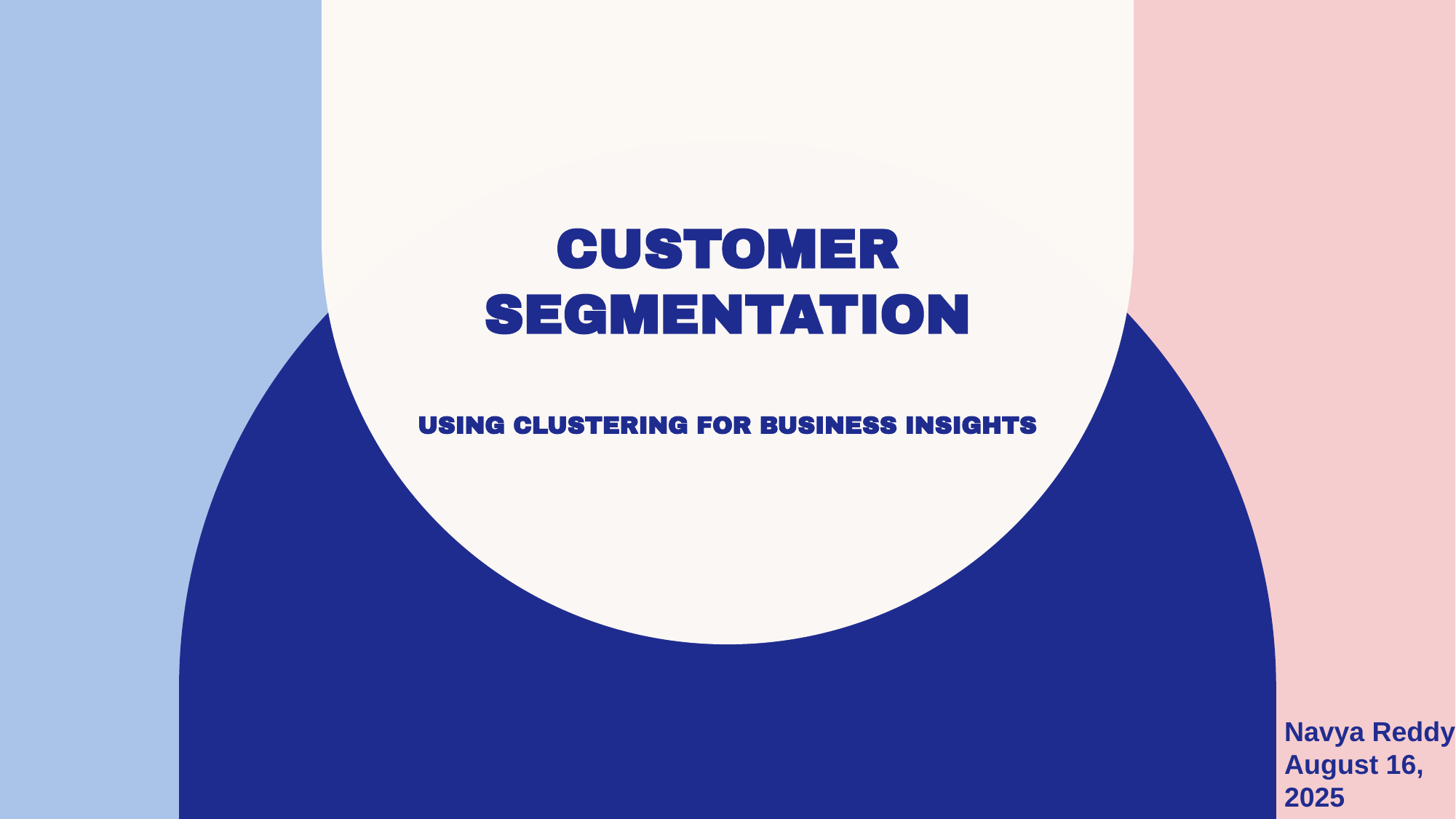

# Customer Segmentation Using Clustering for Business Insights
Navya Reddy
August 16, 2025